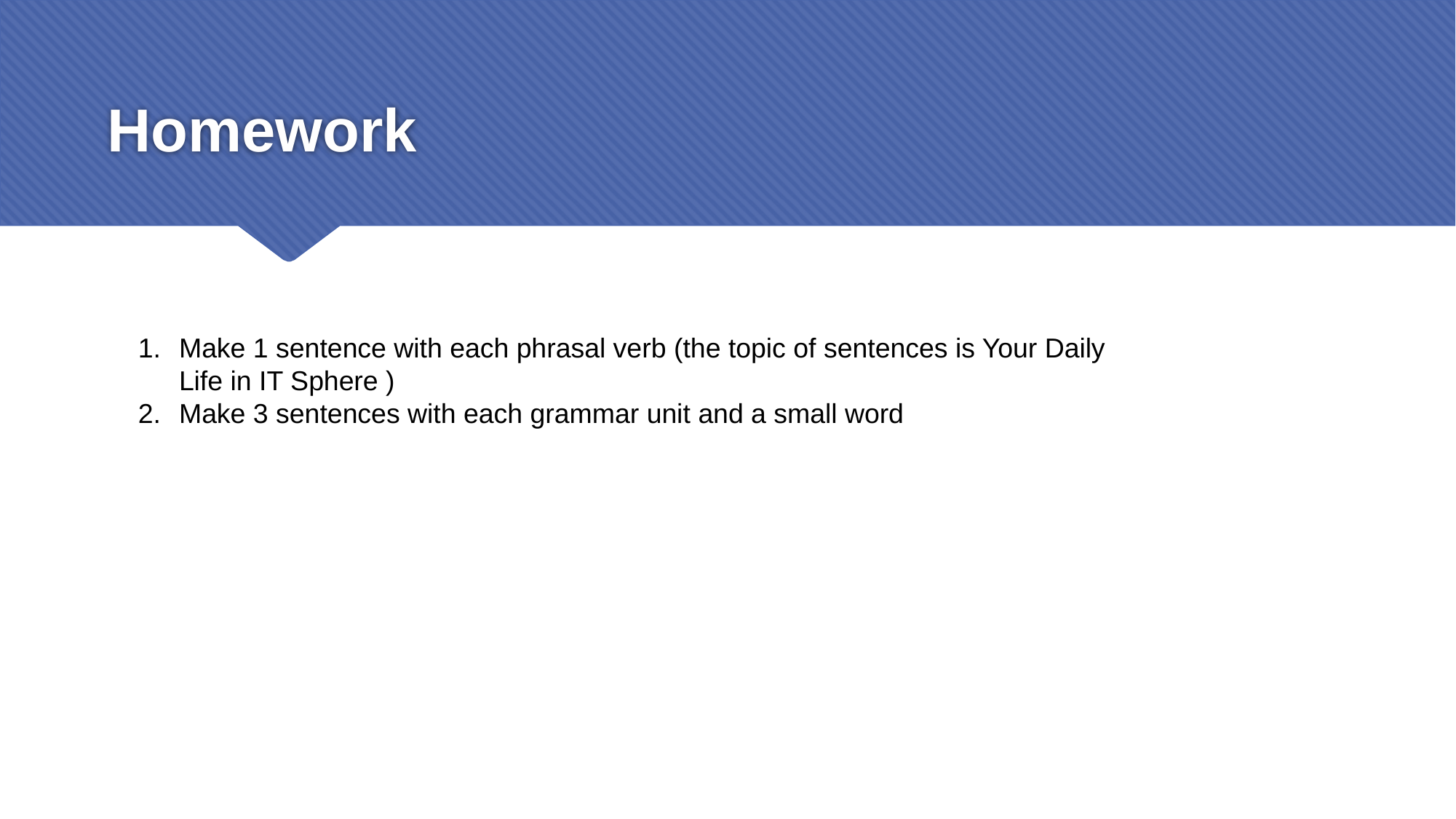

# Homework
Make 1 sentence with each phrasal verb (the topic of sentences is Your Daily Life in IT Sphere )
Make 3 sentences with each grammar unit and a small word